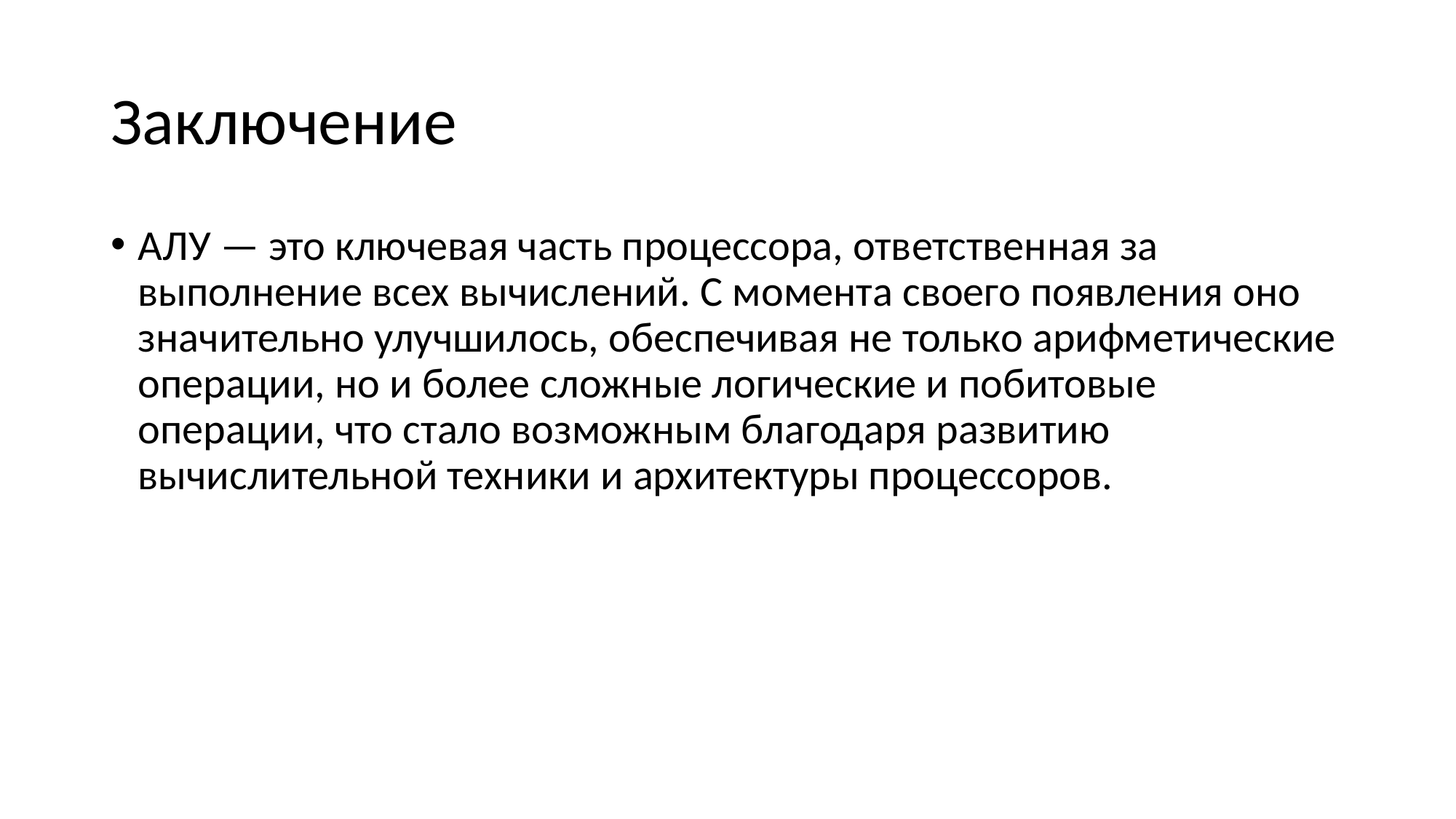

# Заключение
АЛУ — это ключевая часть процессора, ответственная за выполнение всех вычислений. С момента своего появления оно значительно улучшилось, обеспечивая не только арифметические операции, но и более сложные логические и побитовые операции, что стало возможным благодаря развитию вычислительной техники и архитектуры процессоров.